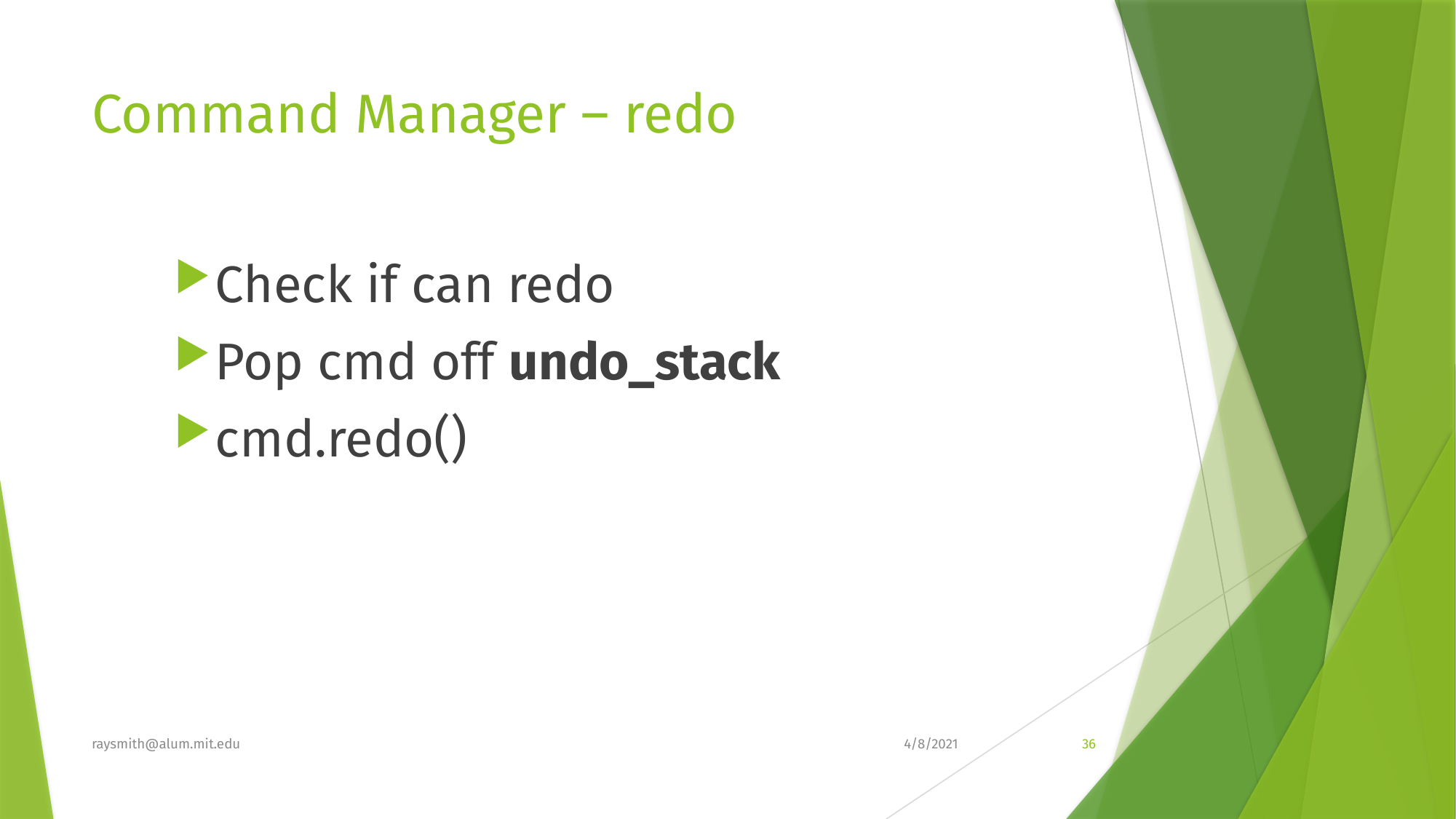

# Command Manager – redo
Check if can redo
Pop cmd off undo_stack
cmd.redo()
raysmith@alum.mit.edu
4/8/2021
36